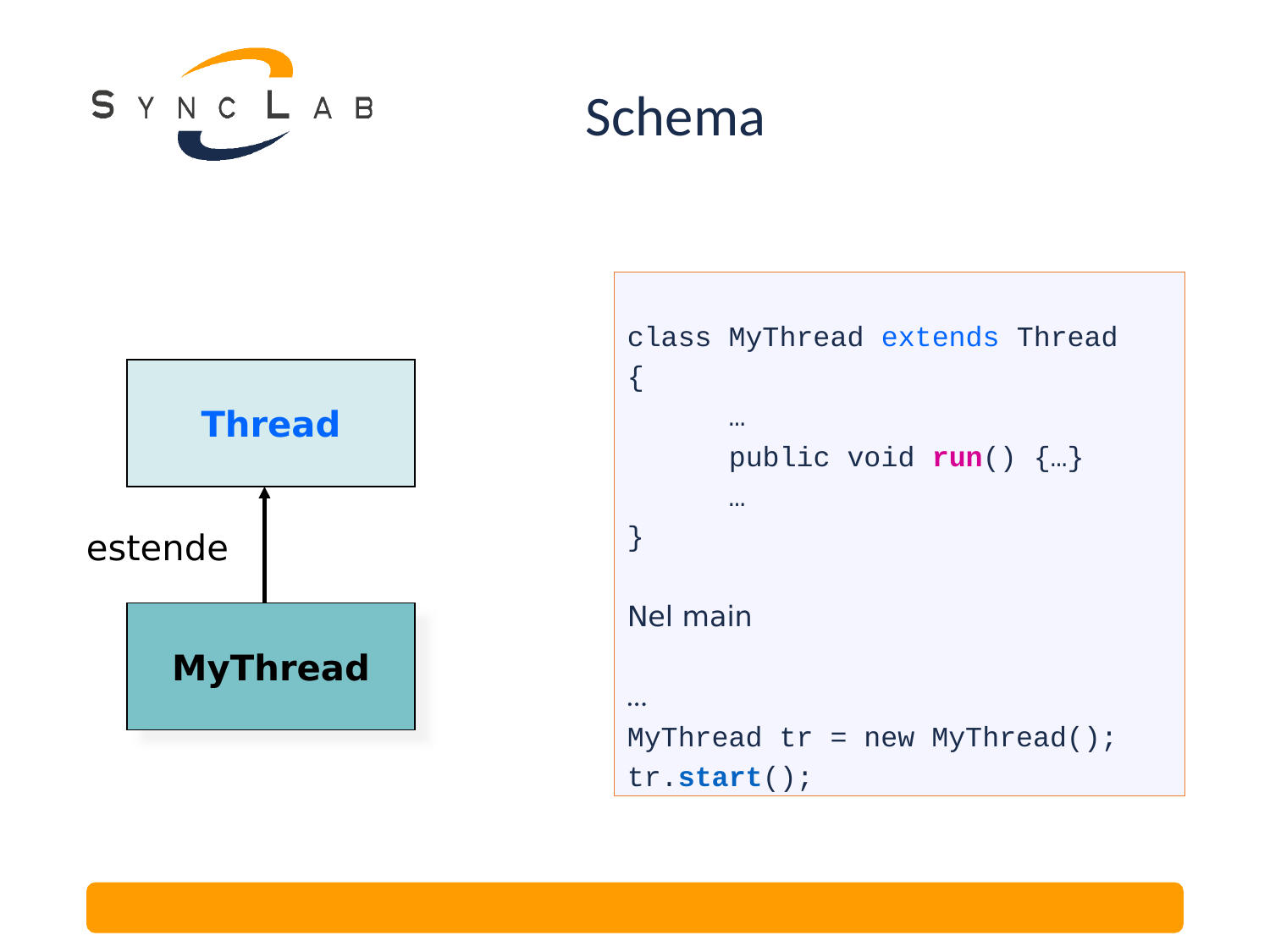

# Schema

class MyThread extends Thread
{
      …
      public void run() {…}
      …
}

Nel main

…
MyThread tr = new MyThread();
tr.start();
Thread

estende
MyThread
9